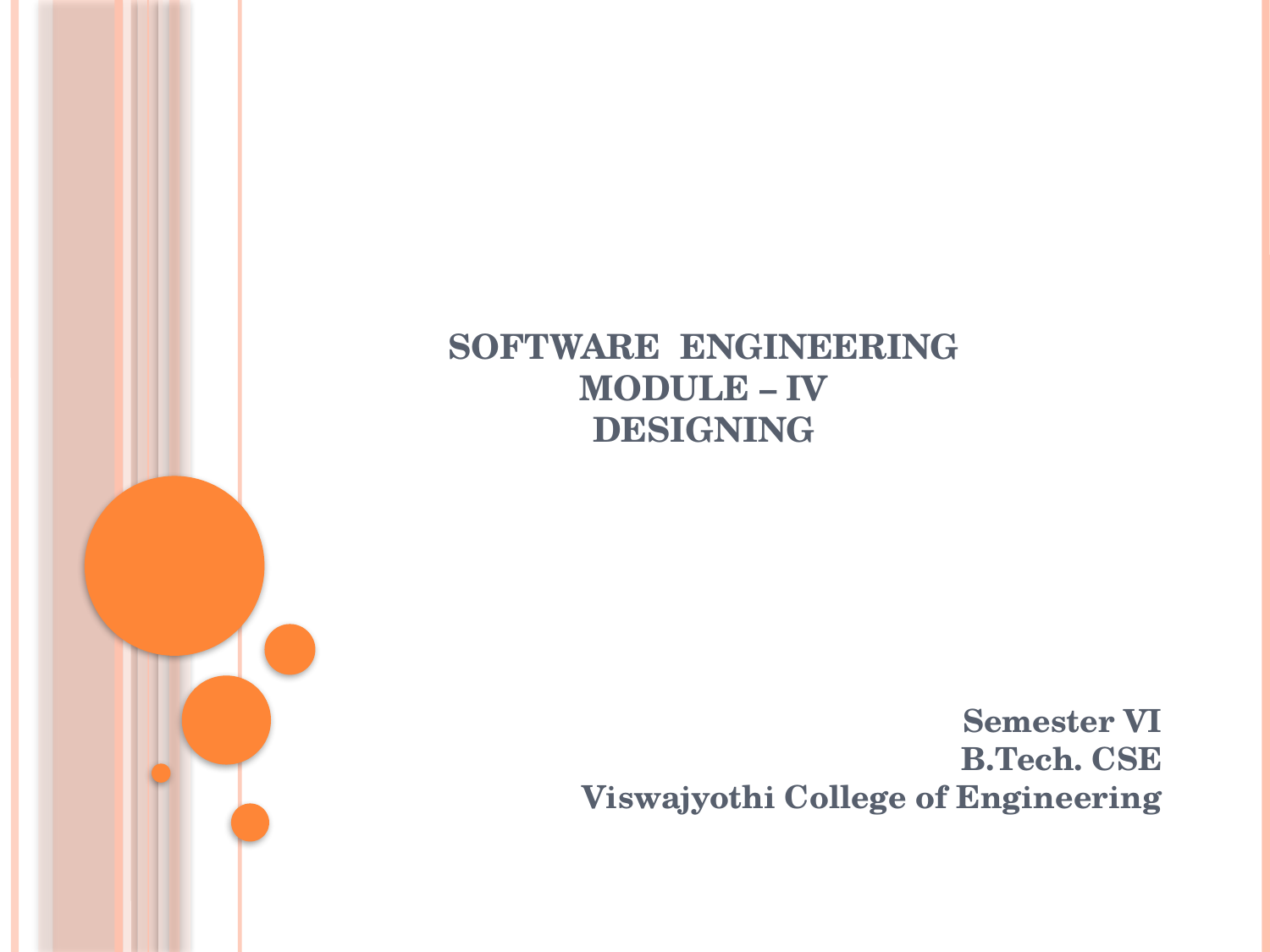

# Software  engineering module – IV Designing
Semester VI
B.Tech. CSE
Viswajyothi College of Engineering